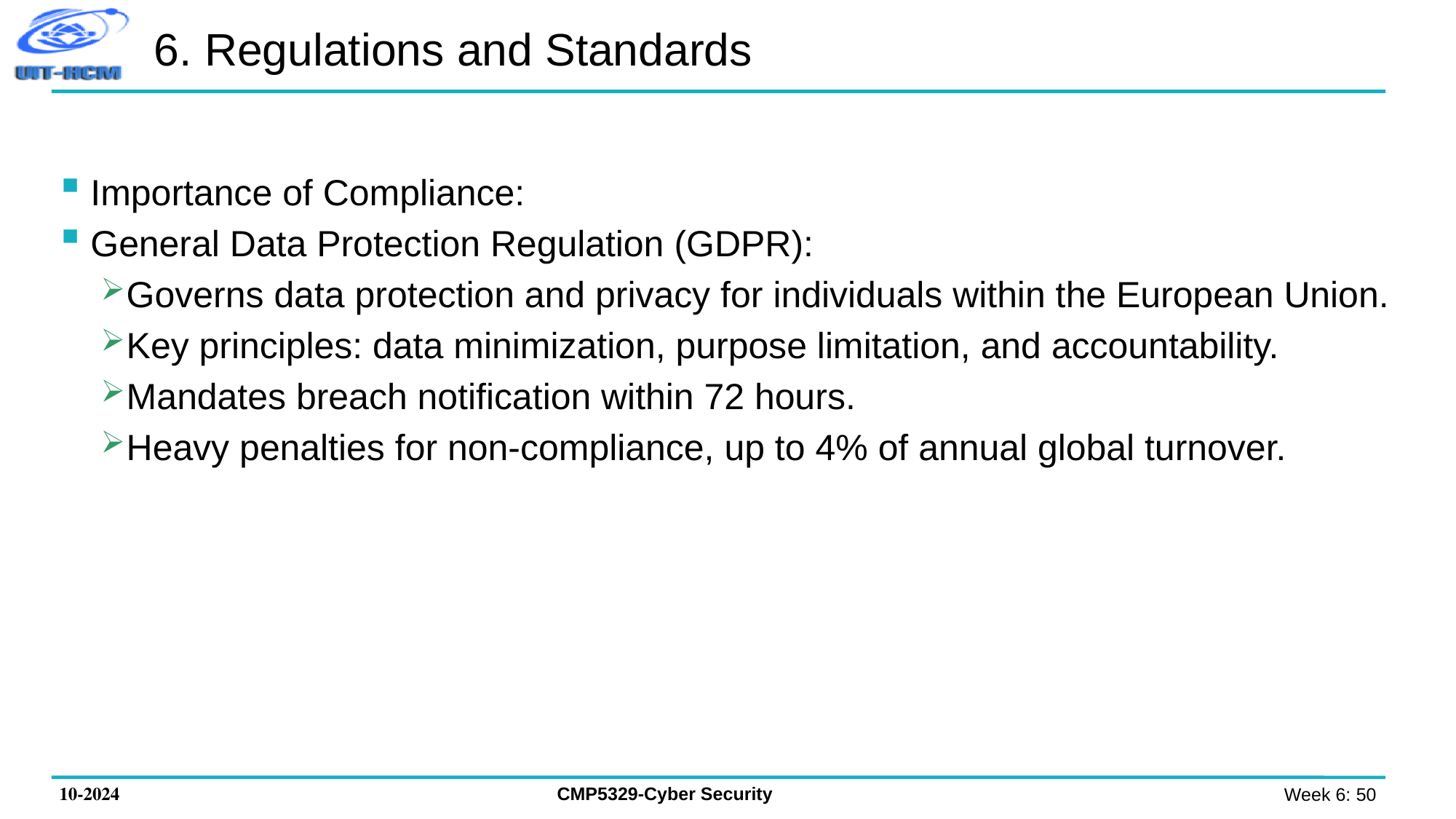

# 6. Regulations and Standards

Importance of Compliance:
General Data Protection Regulation (GDPR):
Governs data protection and privacy for individuals within the European Union.
Key principles: data minimization, purpose limitation, and accountability.
Mandates breach notification within 72 hours.
Heavy penalties for non-compliance, up to 4% of annual global turnover.